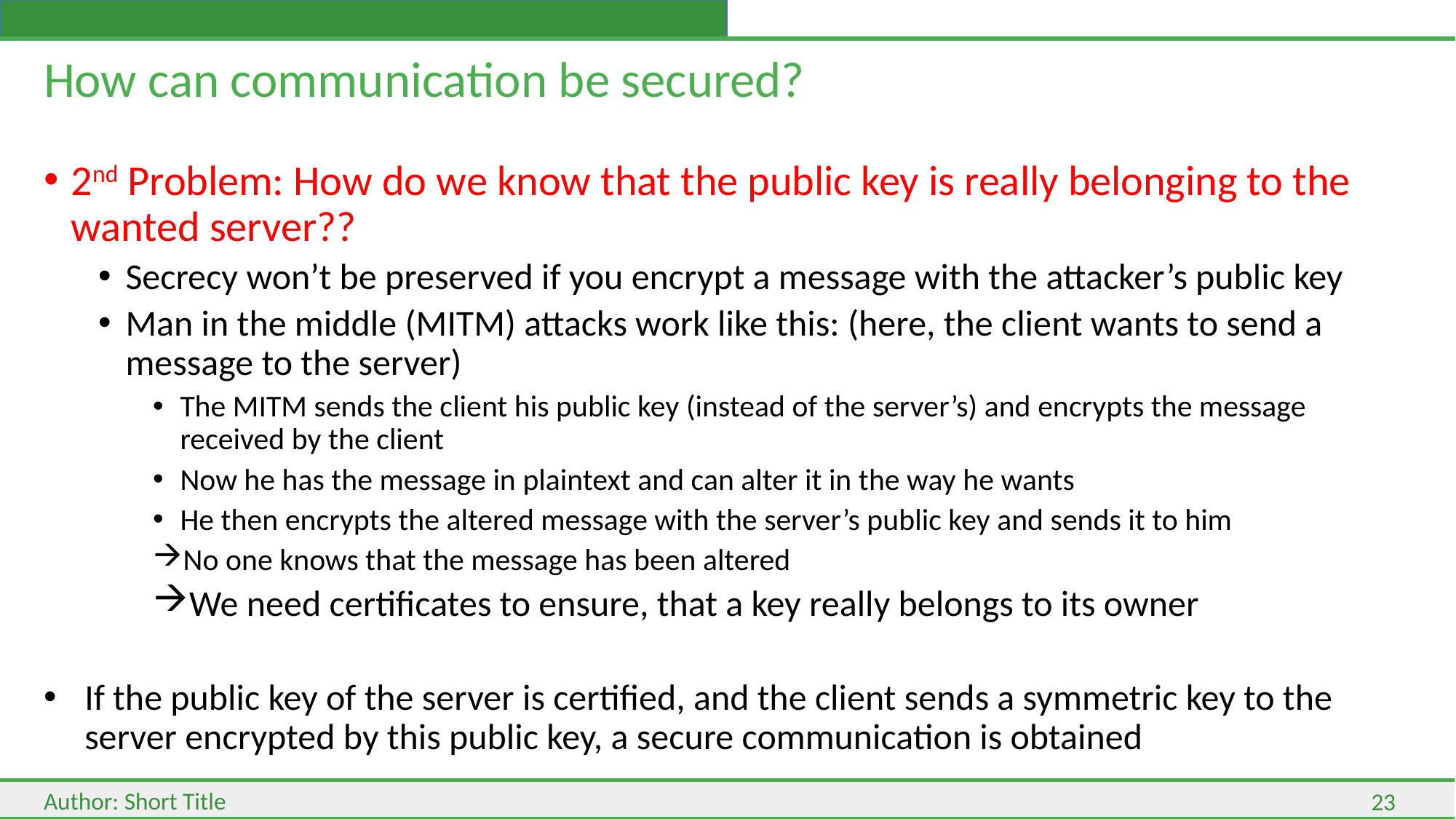

# How can communication be secured?
2nd Problem: How do we know that the public key is really belonging to the wanted server??
Secrecy won’t be preserved if you encrypt a message with the attacker’s public key
Man in the middle (MITM) attacks work like this: (here, the client wants to send a message to the server)
The MITM sends the client his public key (instead of the server’s) and encrypts the message received by the client
Now he has the message in plaintext and can alter it in the way he wants
He then encrypts the altered message with the server’s public key and sends it to him
No one knows that the message has been altered
We need certificates to ensure, that a key really belongs to its owner

If the public key of the server is certified, and the client sends a symmetric key to the server encrypted by this public key, a secure communication is obtained
23
Author: Short Title